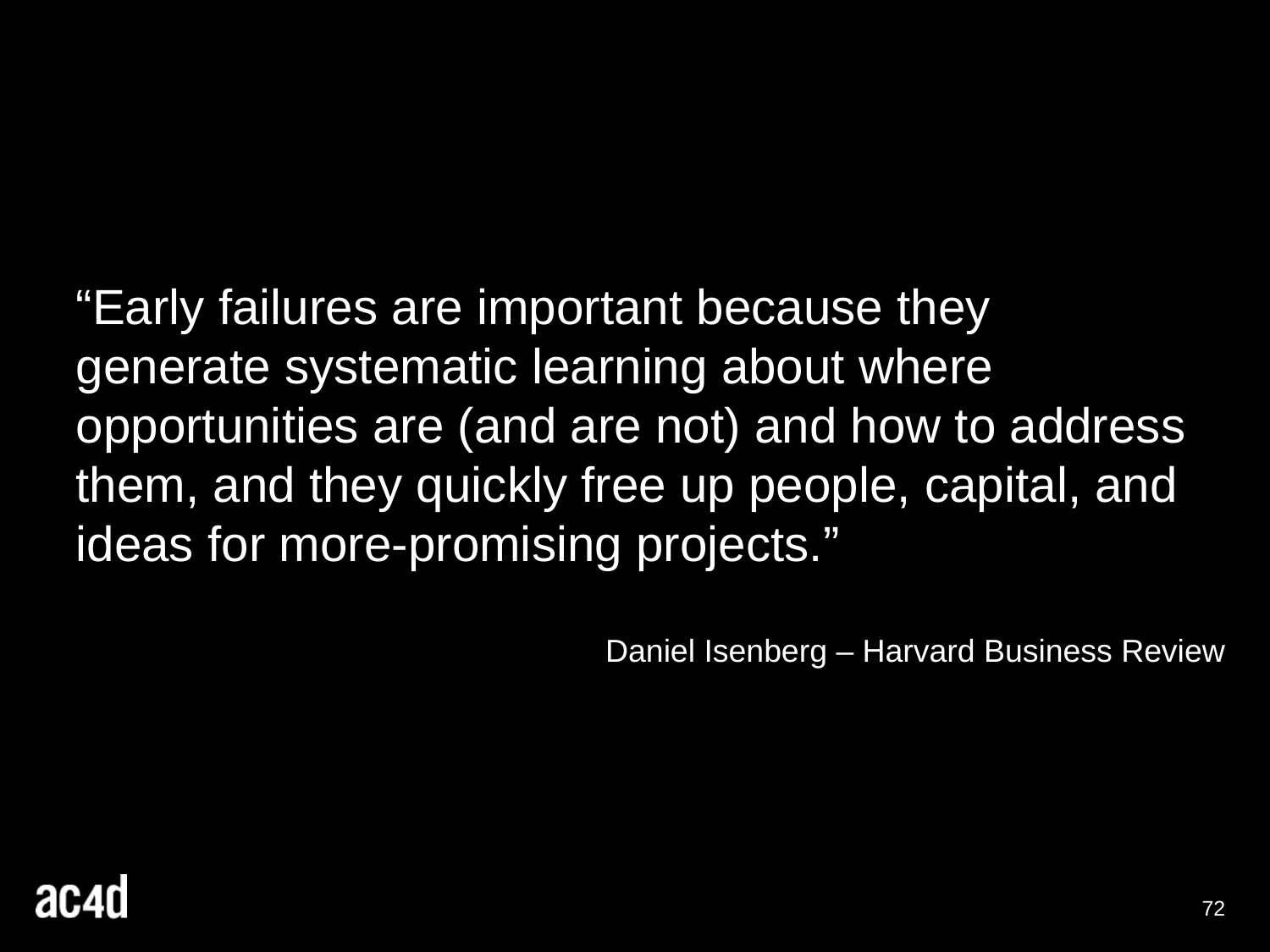

“Early failures are important because they generate systematic learning about where opportunities are (and are not) and how to address them, and they quickly free up people, capital, and ideas for more-promising projects.”
Daniel Isenberg – Harvard Business Review
72